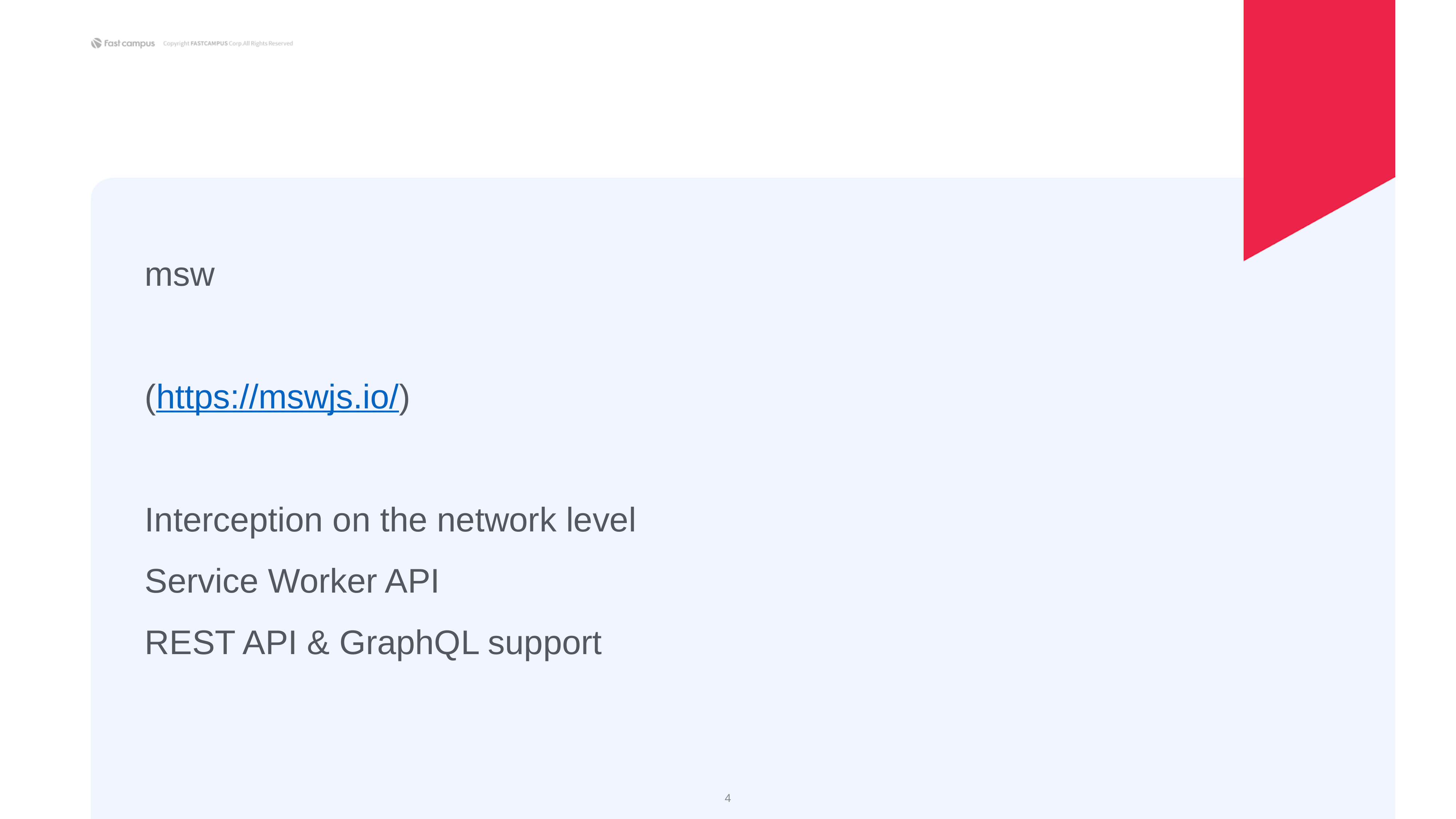

msw

(https://mswjs.io/)

Interception on the network level
Service Worker API
REST API & GraphQL support

4